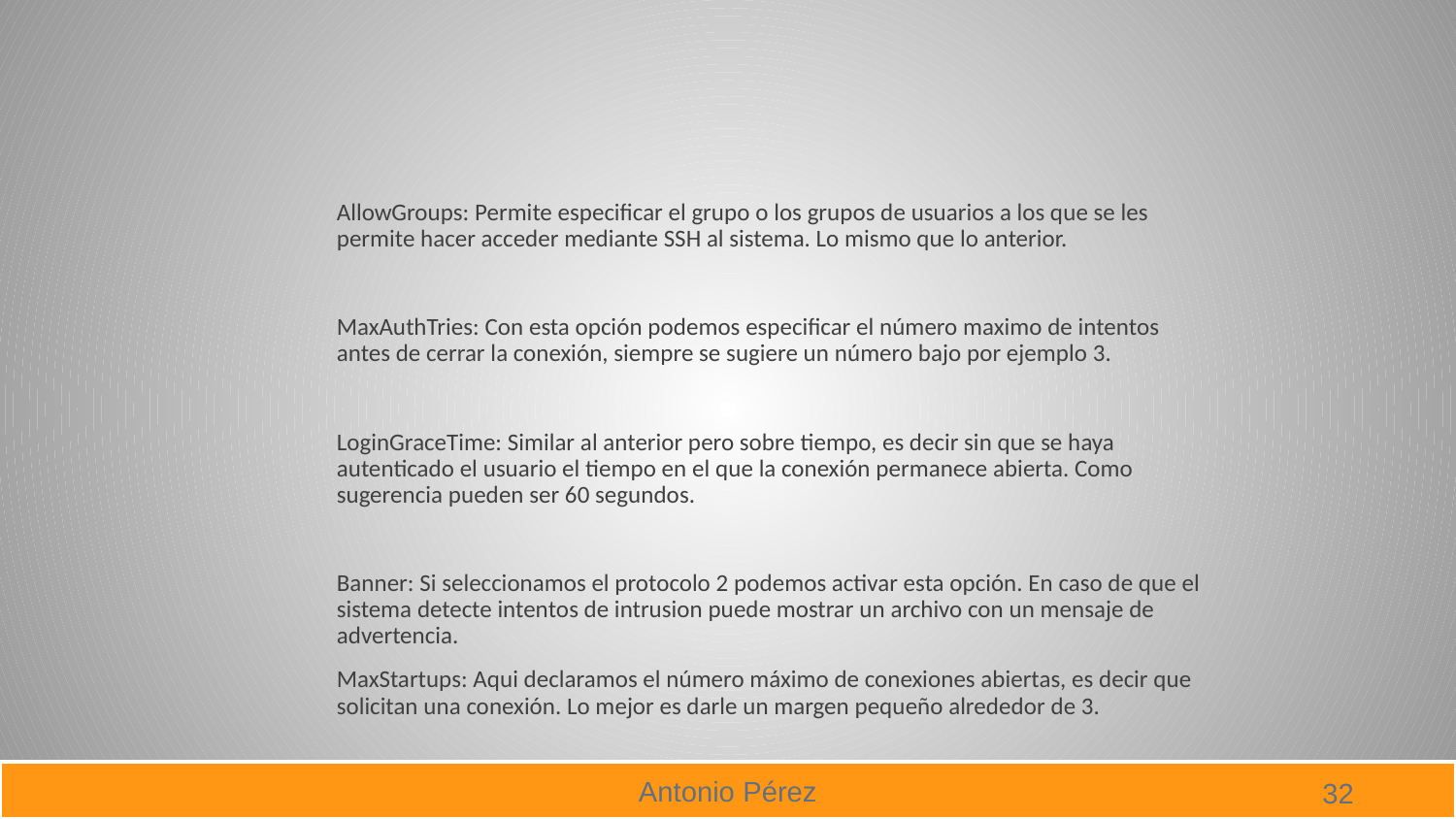

#
AllowGroups: Permite especificar el grupo o los grupos de usuarios a los que se les permite hacer acceder mediante SSH al sistema. Lo mismo que lo anterior.

MaxAuthTries: Con esta opción podemos especificar el número maximo de intentos antes de cerrar la conexión, siempre se sugiere un número bajo por ejemplo 3.

LoginGraceTime: Similar al anterior pero sobre tiempo, es decir sin que se haya autenticado el usuario el tiempo en el que la conexión permanece abierta. Como sugerencia pueden ser 60 segundos.

Banner: Si seleccionamos el protocolo 2 podemos activar esta opción. En caso de que el sistema detecte intentos de intrusion puede mostrar un archivo con un mensaje de advertencia.
MaxStartups: Aqui declaramos el número máximo de conexiones abiertas, es decir que solicitan una conexión. Lo mejor es darle un margen pequeño alrededor de 3.